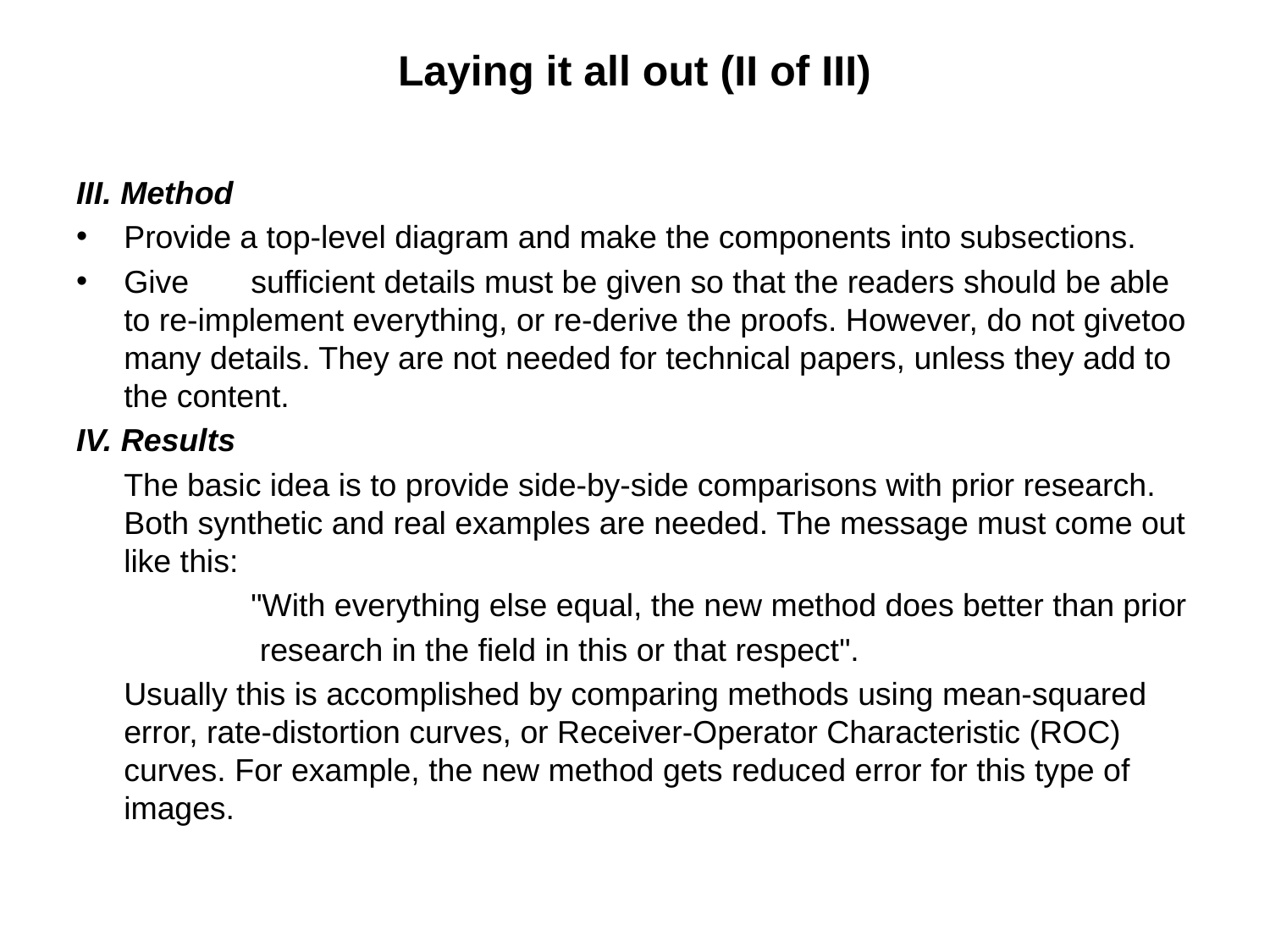

# Laying it all out (II of III)
III. Method
Provide a top-level diagram and make the components into subsections.
Give 	sufficient details must be given so that the readers should be able to re-implement everything, or re-derive the proofs. However, do not givetoo many details. They are not needed for technical papers, unless they add to the content.
IV. Results
	The basic idea is to provide side-by-side comparisons with prior research. Both synthetic and real examples are needed. The message must come out like this:
		"With everything else equal, the new method does better than prior
		 research in the field in this or that respect".
	Usually this is accomplished by comparing methods using mean-squared error, rate-distortion curves, or Receiver-Operator Characteristic (ROC) curves. For example, the new method gets reduced error for this type of images.